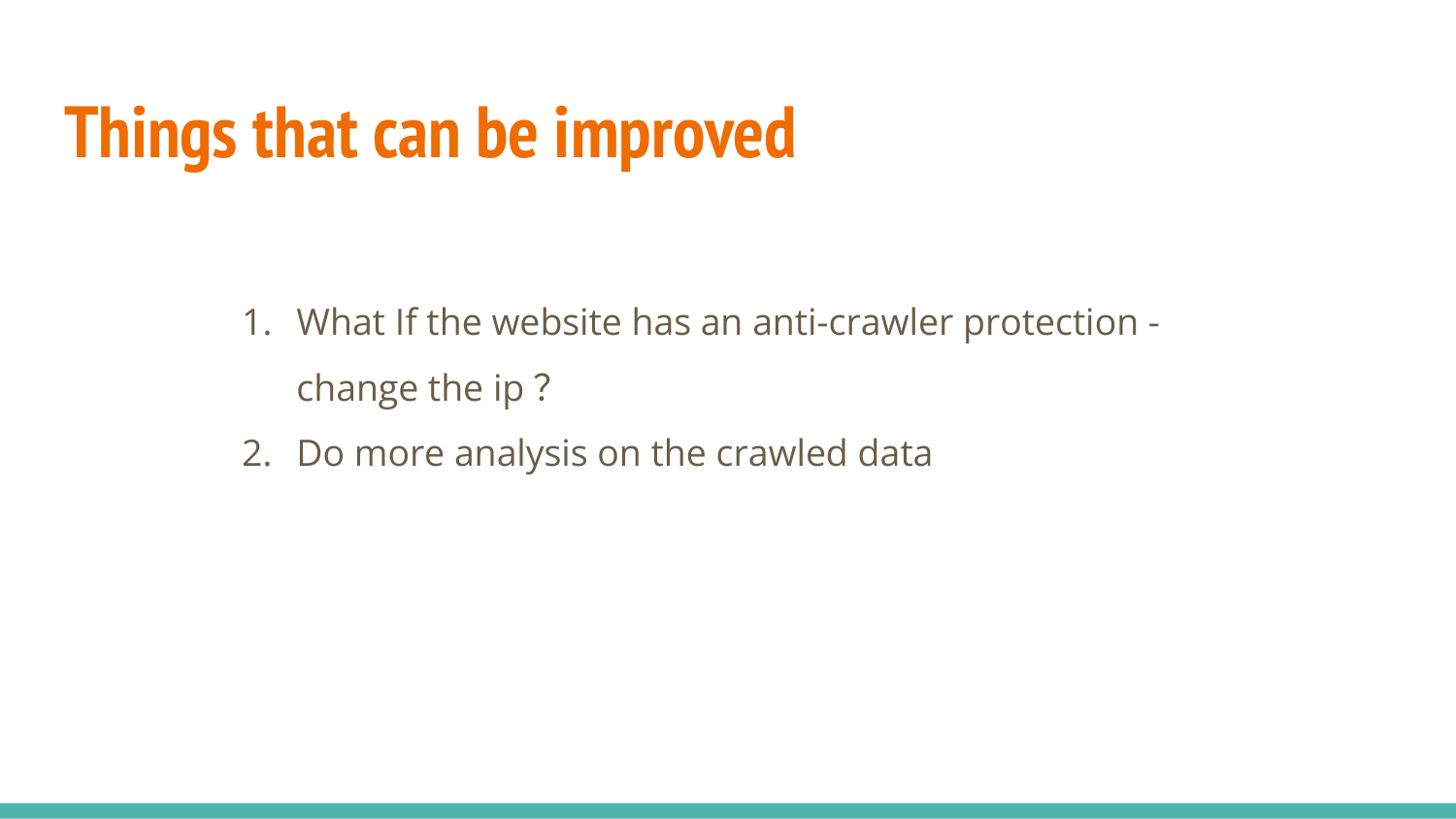

# Things that can be improved
What If the website has an anti-crawler protection - change the ip？
Do more analysis on the crawled data